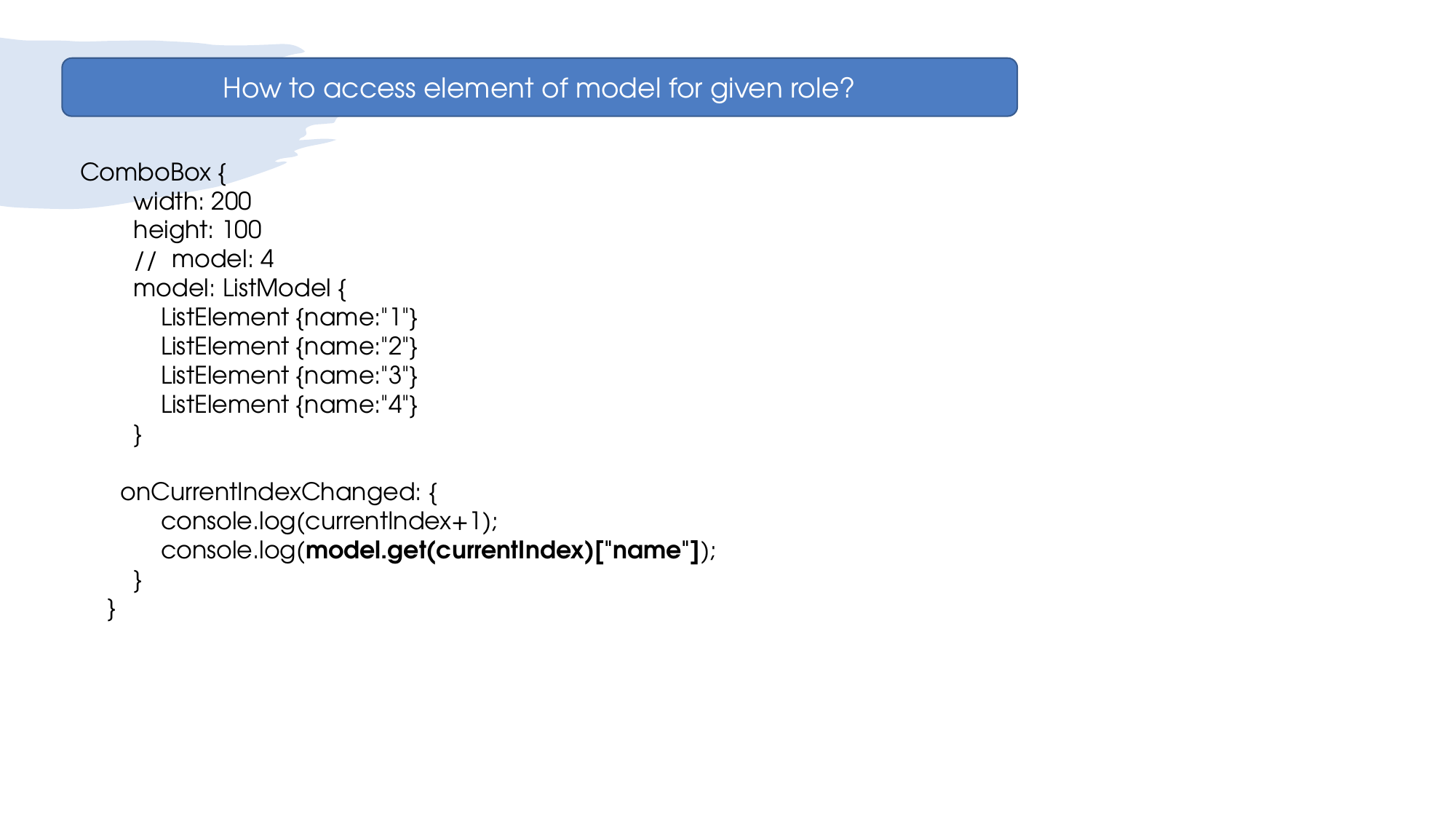

How to access element of model for given role?
ComboBox {
        width: 200
        height: 100
        //  model: 4
        model: ListModel {
            ListElement {name:"1"}
            ListElement {name:"2"}
            ListElement {name:"3"}
            ListElement {name:"4"}
        }

      onCurrentIndexChanged: {
            console.log(currentIndex+1);
            console.log(model.get(currentIndex)["name"]);
        }
    }